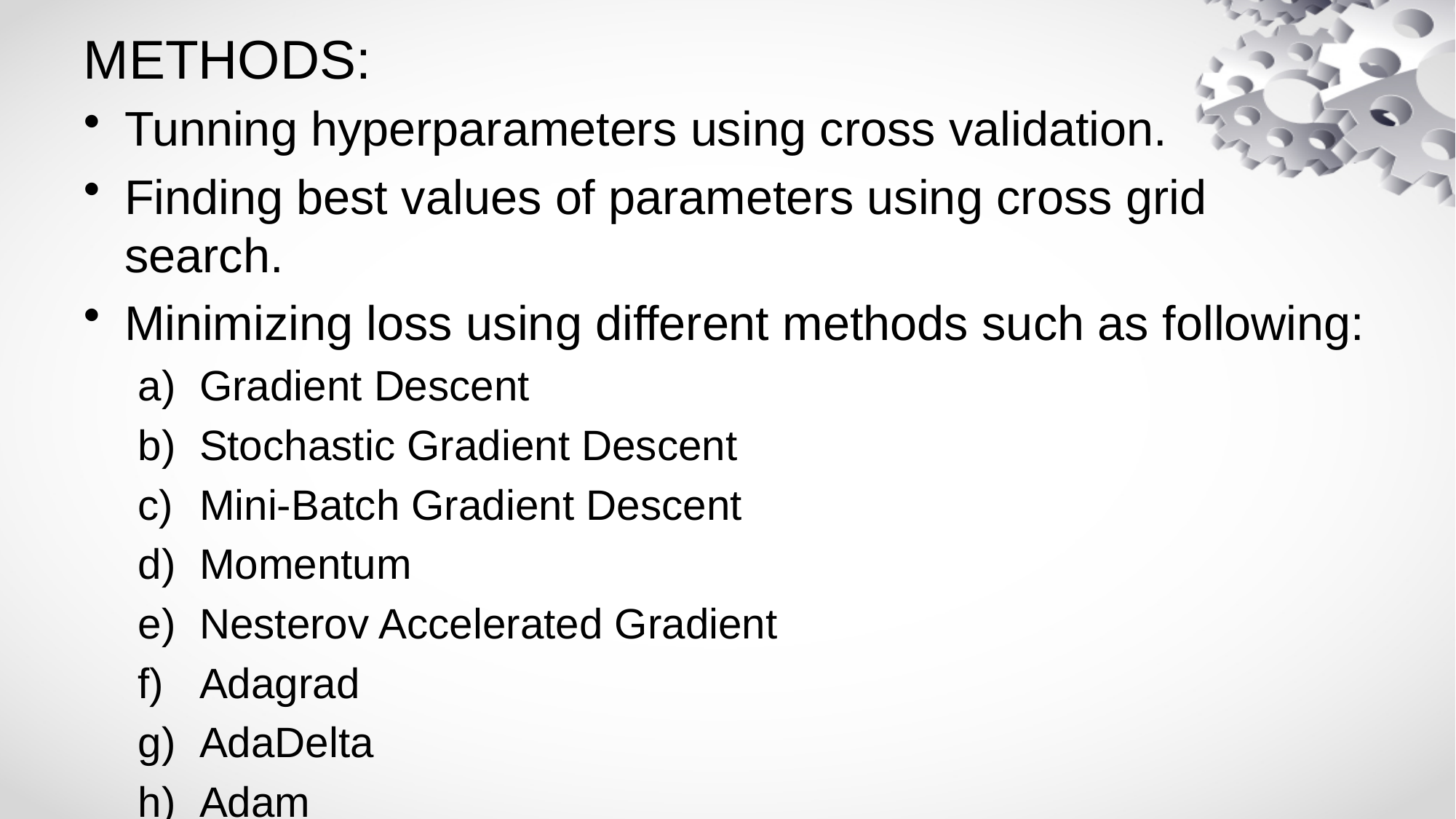

# METHODS:
Tunning hyperparameters using cross validation.
Finding best values of parameters using cross grid search.
Minimizing loss using different methods such as following:
Gradient Descent
Stochastic Gradient Descent
Mini-Batch Gradient Descent
Momentum
Nesterov Accelerated Gradient
Adagrad
AdaDelta
Adam